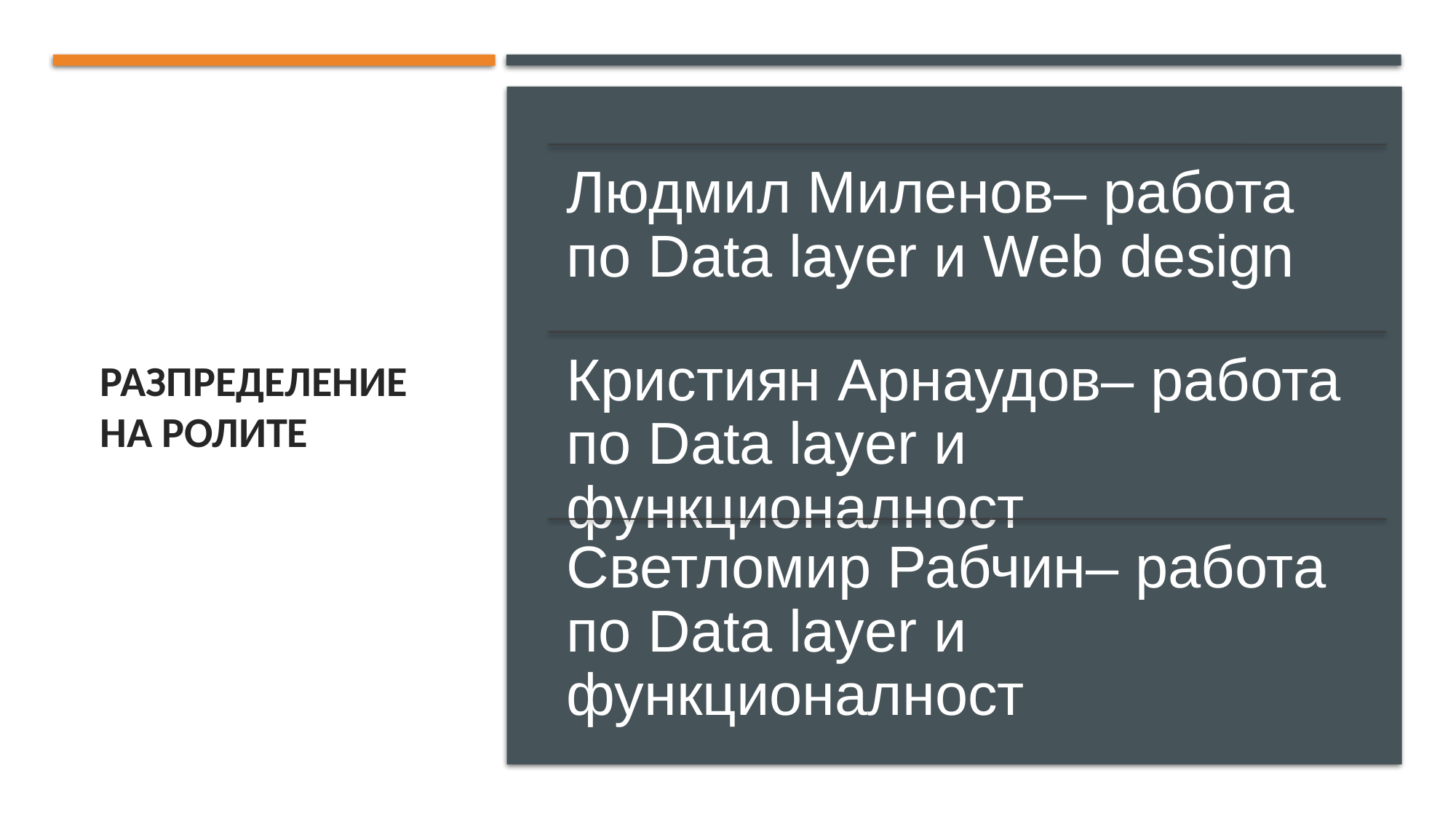

# Разпределение на ролите
Людмил Миленов– работа по Data layer и Web design
Кристиян Арнаудов– работа по Data layer и функционалност
Светломир Рабчин– работа по Data layer и функционалност